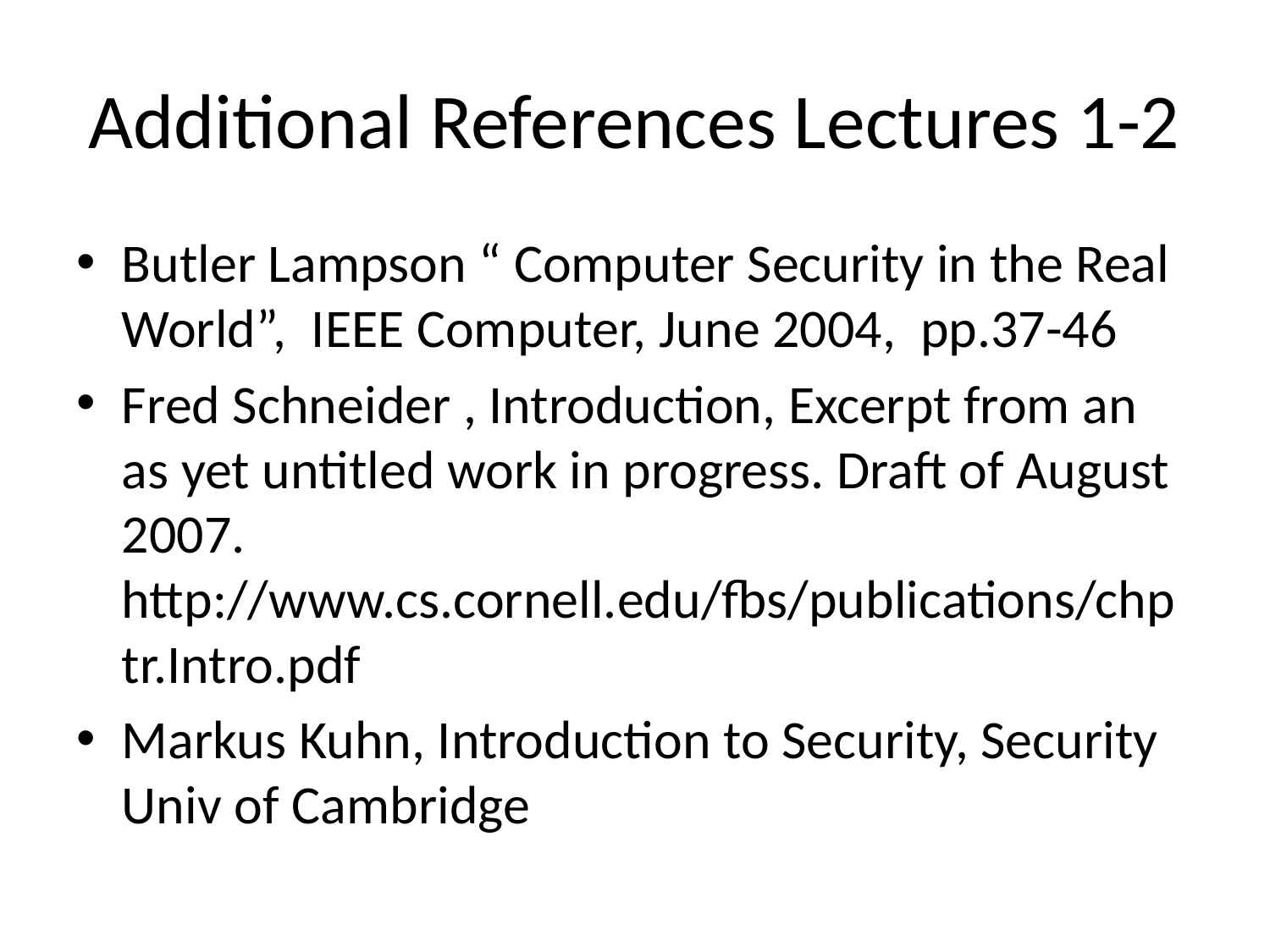

# Additional References Lectures 1-2
Butler Lampson “ Computer Security in the Real World”,  IEEE Computer, June 2004,  pp.37-46
Fred Schneider , Introduction, Excerpt from an as yet untitled work in progress. Draft of August 2007. http://www.cs.cornell.edu/fbs/publications/chptr.Intro.pdf
Markus Kuhn, Introduction to Security, Security Univ of Cambridge